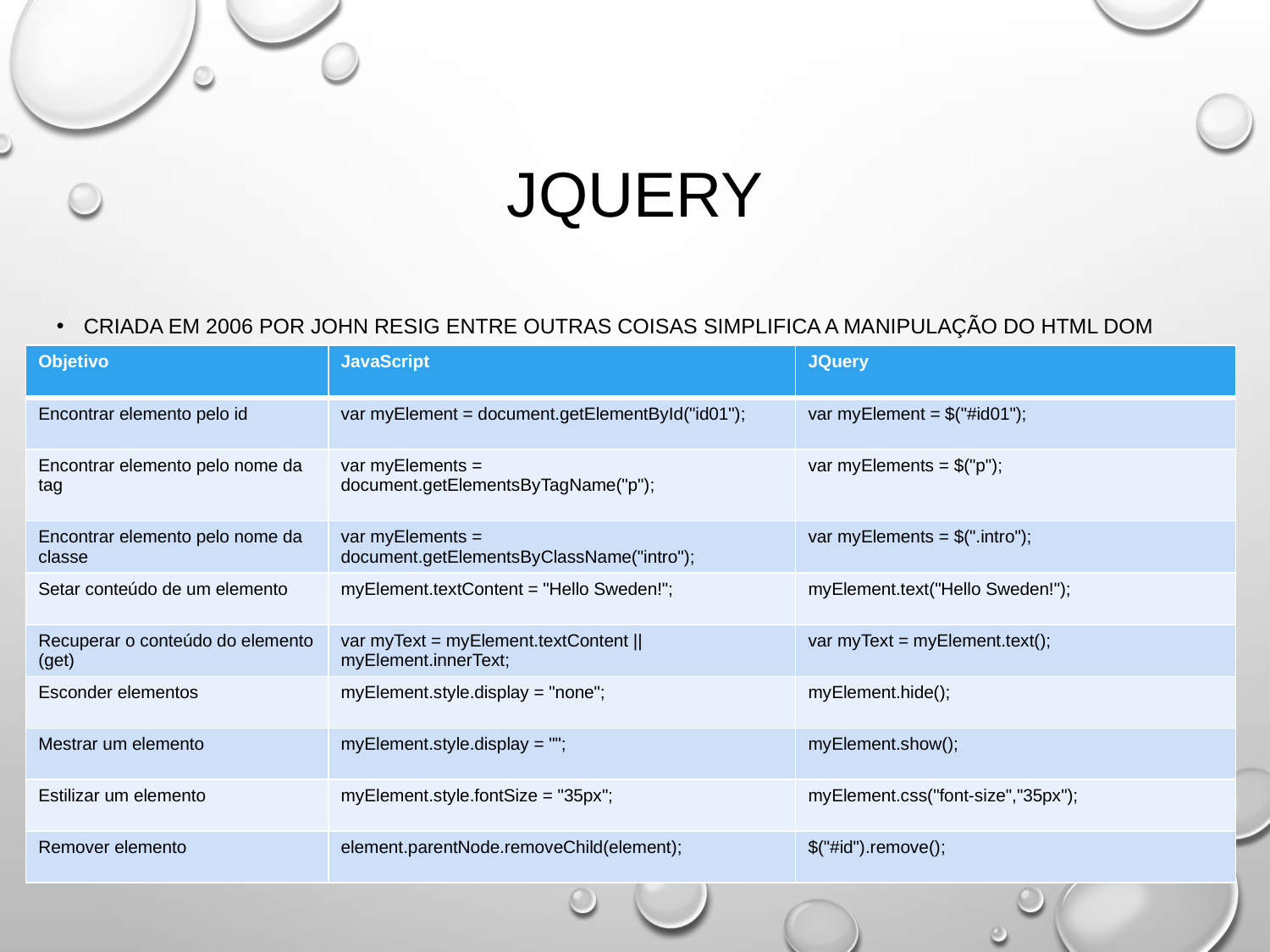

# JQuery
Criada em 2006 por John Resig entre outras coisas simplifica a manipulação do HTML DOM
| Objetivo | JavaScript | JQuery |
| --- | --- | --- |
| Encontrar elemento pelo id | var myElement = document.getElementById("id01"); | var myElement = $("#id01"); |
| Encontrar elemento pelo nome da tag | var myElements = document.getElementsByTagName("p"); | var myElements = $("p"); |
| Encontrar elemento pelo nome da classe | var myElements = document.getElementsByClassName("intro"); | var myElements = $(".intro"); |
| Setar conteúdo de um elemento | myElement.textContent = "Hello Sweden!"; | myElement.text("Hello Sweden!"); |
| Recuperar o conteúdo do elemento (get) | var myText = myElement.textContent || myElement.innerText; | var myText = myElement.text(); |
| Esconder elementos | myElement.style.display = "none"; | myElement.hide(); |
| Mestrar um elemento | myElement.style.display = ""; | myElement.show(); |
| Estilizar um elemento | myElement.style.fontSize = "35px"; | myElement.css("font-size","35px"); |
| Remover elemento | element.parentNode.removeChild(element); | $("#id").remove(); |
60